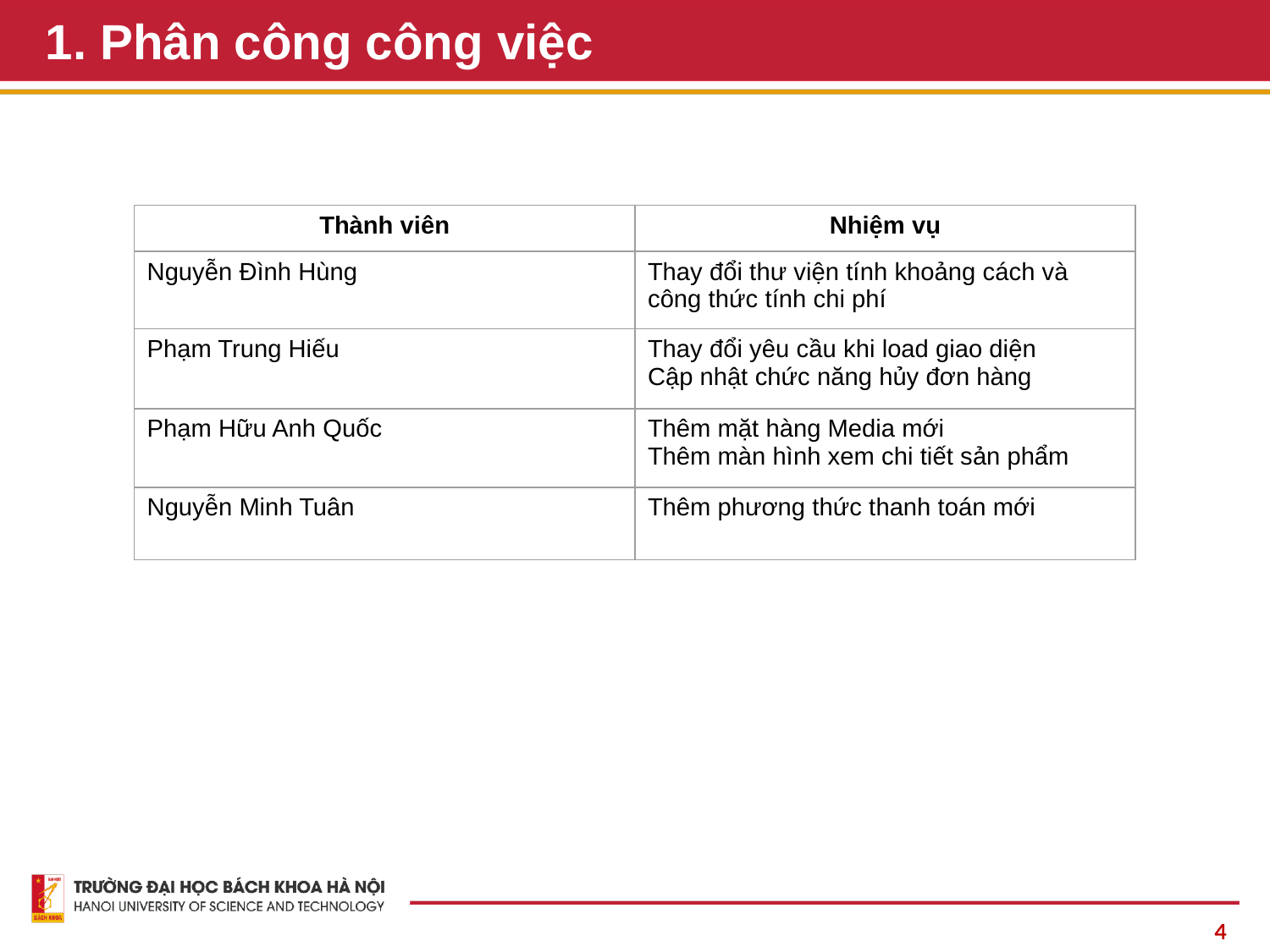

# 1. Phân công công việc
| Thành viên | Nhiệm vụ |
| --- | --- |
| Nguyễn Đình Hùng | Thay đổi thư viện tính khoảng cách và công thức tính chi phí |
| Phạm Trung Hiếu | Thay đổi yêu cầu khi load giao diện Cập nhật chức năng hủy đơn hàng |
| Phạm Hữu Anh Quốc | Thêm mặt hàng Media mới Thêm màn hình xem chi tiết sản phẩm |
| Nguyễn Minh Tuân | Thêm phương thức thanh toán mới |
4